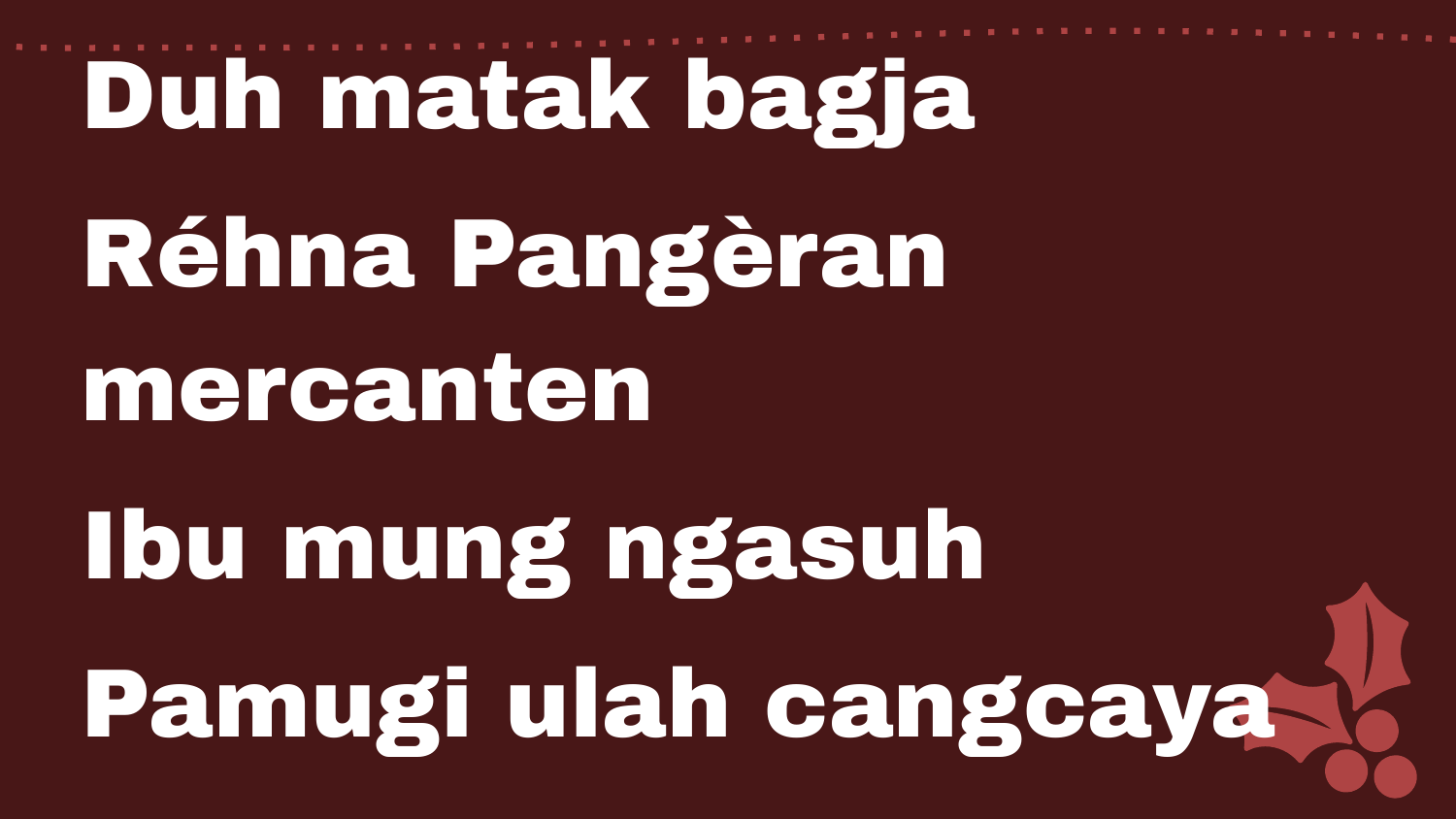

Duh matak bagja
Réhna Pangèran mercanten
Ibu mung ngasuh
Pamugi ulah cangcaya